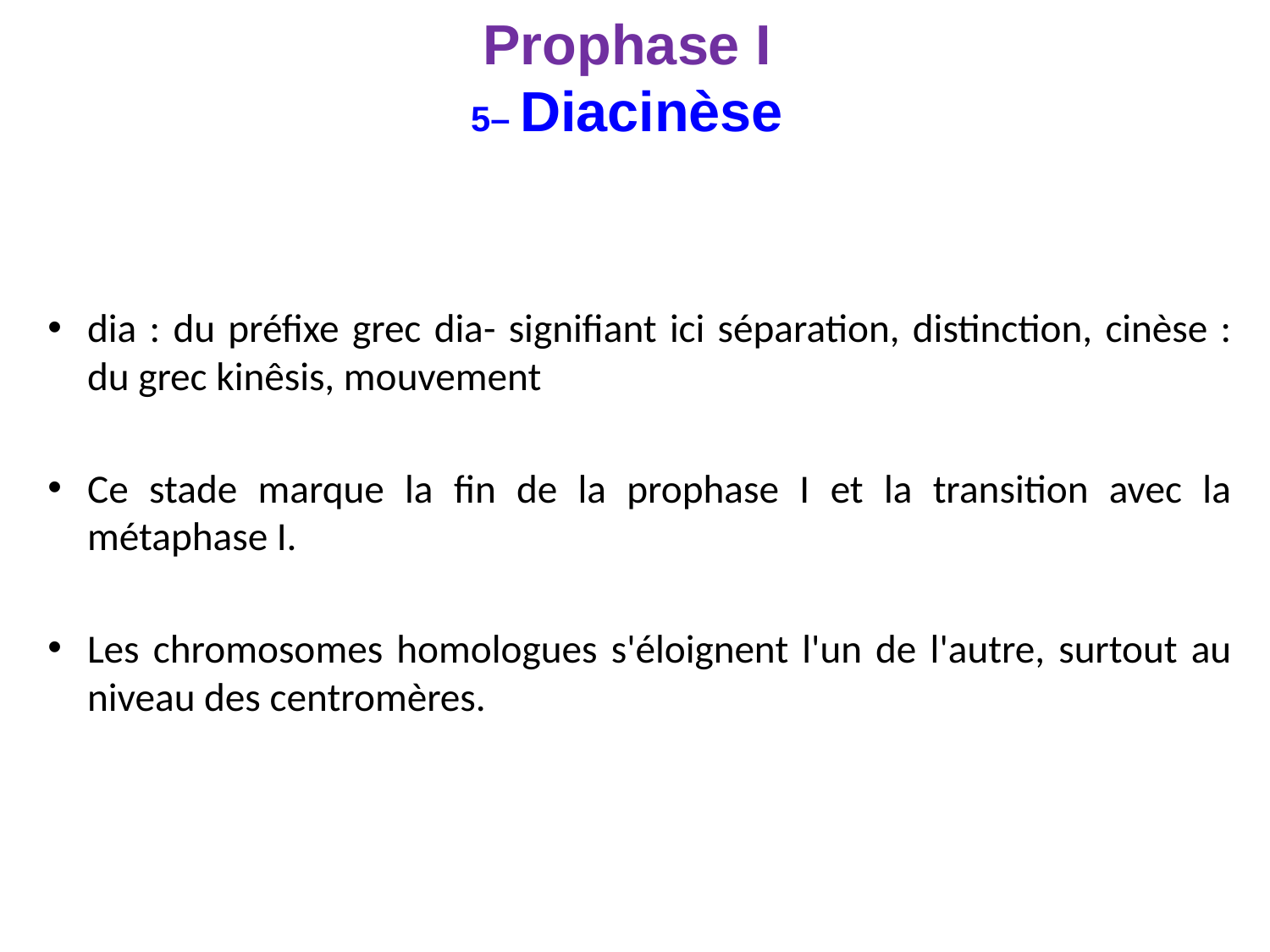

# Prophase I 5– Diacinèse
dia : du préfixe grec dia- signifiant ici séparation, distinction, cinèse : du grec kinêsis, mouvement

Ce stade marque la fin de la prophase I et la transition avec la métaphase I.

Les chromosomes homologues s'éloignent l'un de l'autre, surtout au niveau des centromères.